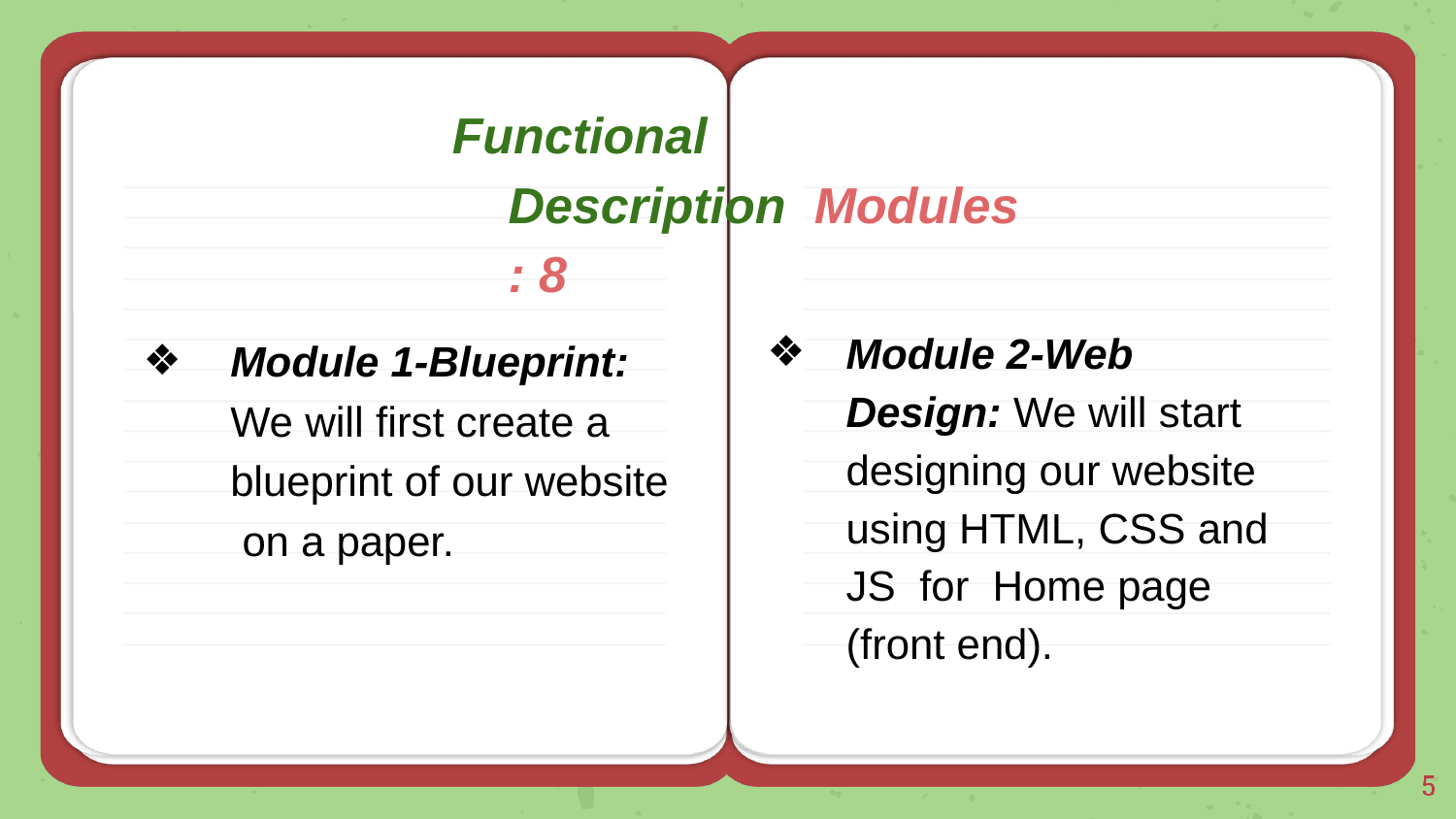

# Functional	Description  Modules : 8
Module 2-Web  Design: We will start  designing our website  using HTML, CSS and  JS  for  Home page (front end).
Module 1-Blueprint:  We will first create a  blueprint of our website  on a paper.